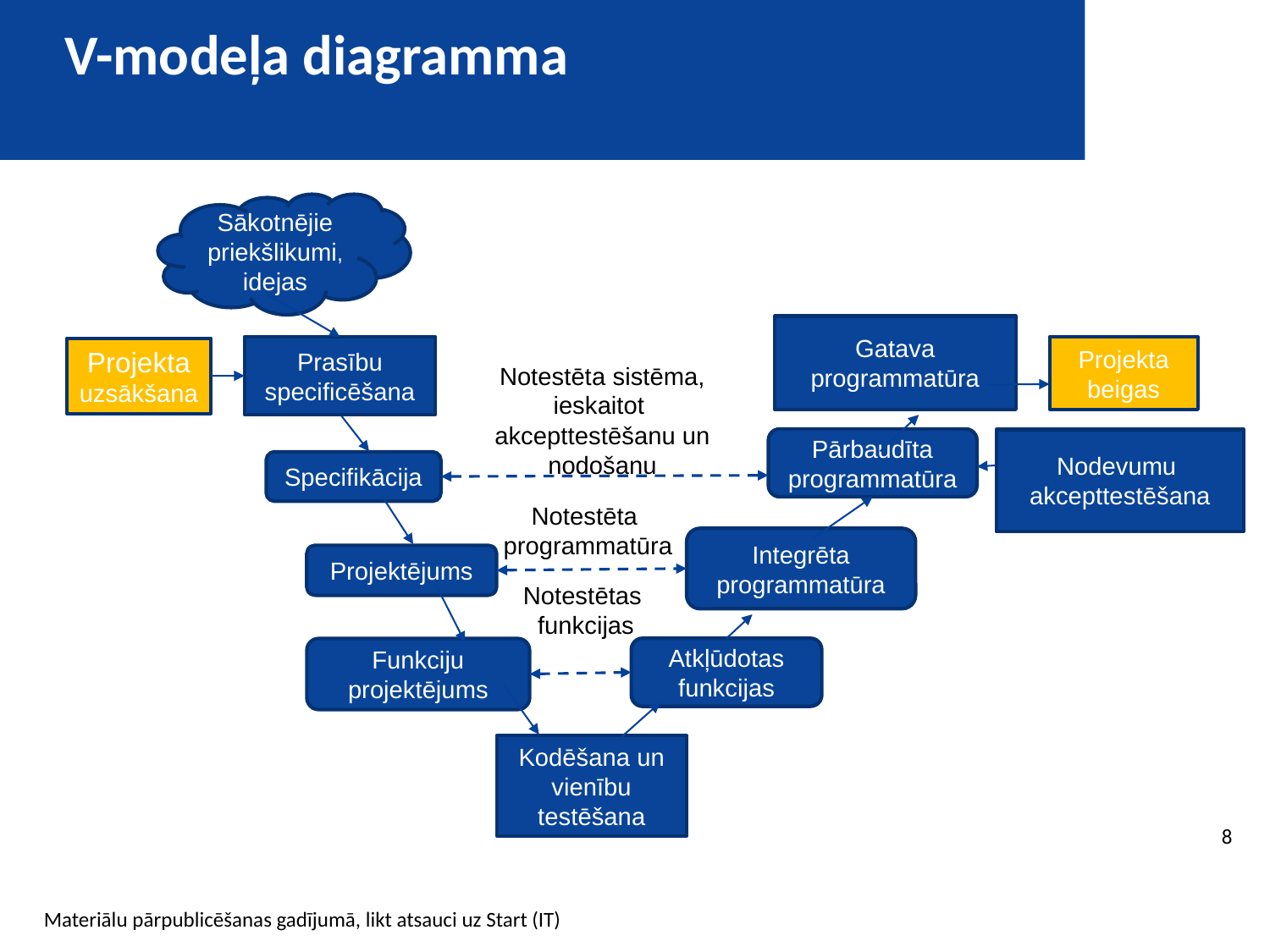

# V-modeļa diagramma
Sākotnējie priekšlikumi, idejas
Gatava programmatūra
Prasību specificēšana
Projekta beigas
Projekta uzsākšana
Notestēta sistēma, ieskaitot
akcepttestēšanu un nodošanu
Pārbaudīta programmatūra
Nodevumu  akcepttestēšana
Specifikācija
Notestēta
programmatūra
Integrēta programmatūra
Projektējums
Notestētas
funkcijas
Atkļūdotas funkcijas
Funkciju
projektējums
Kodēšana un vienību testēšana
8